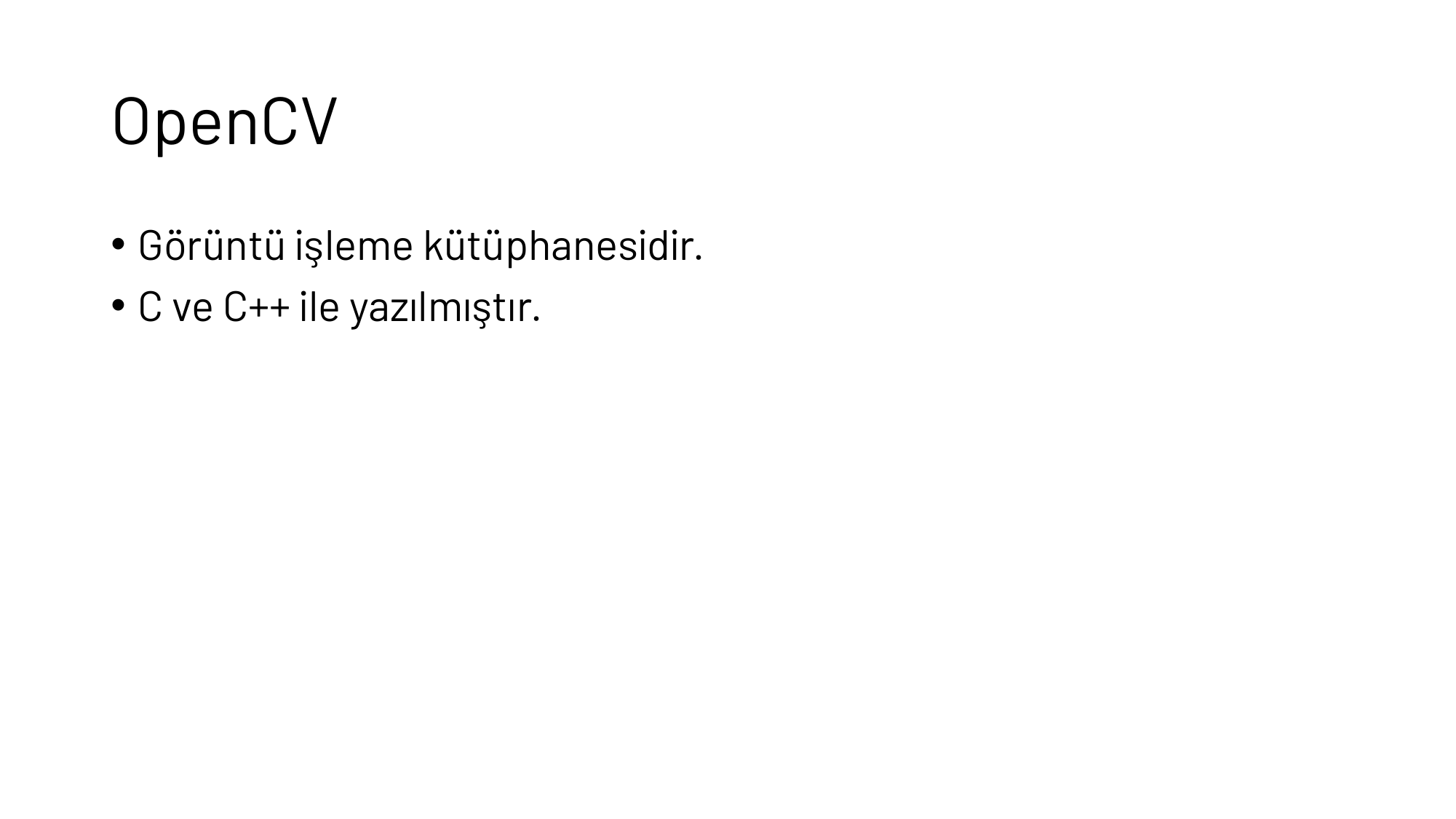

# OpenCV
Görüntü işleme kütüphanesidir.
C ve C++ ile yazılmıştır.